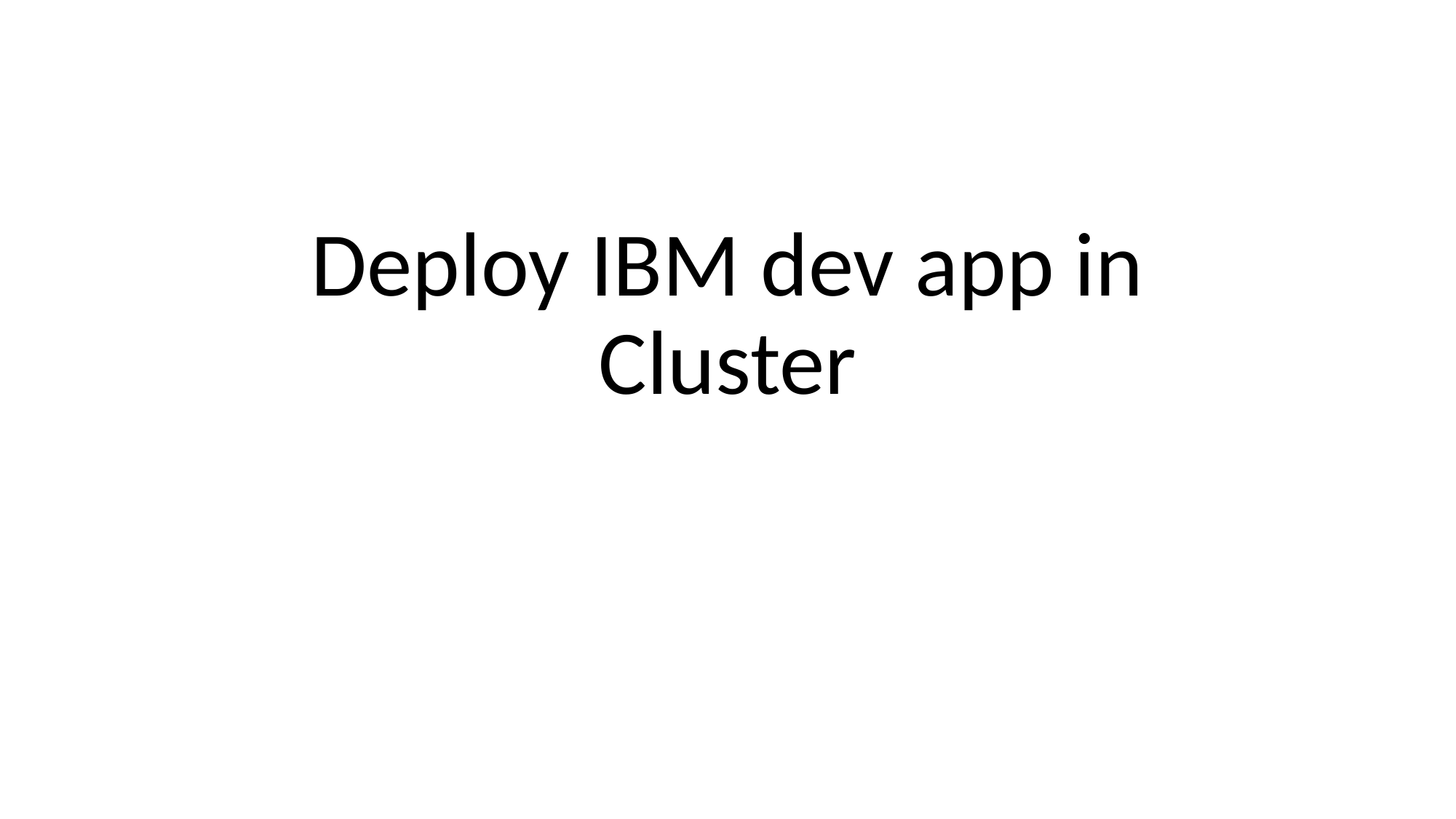

# Deploy IBM dev app in Cluster